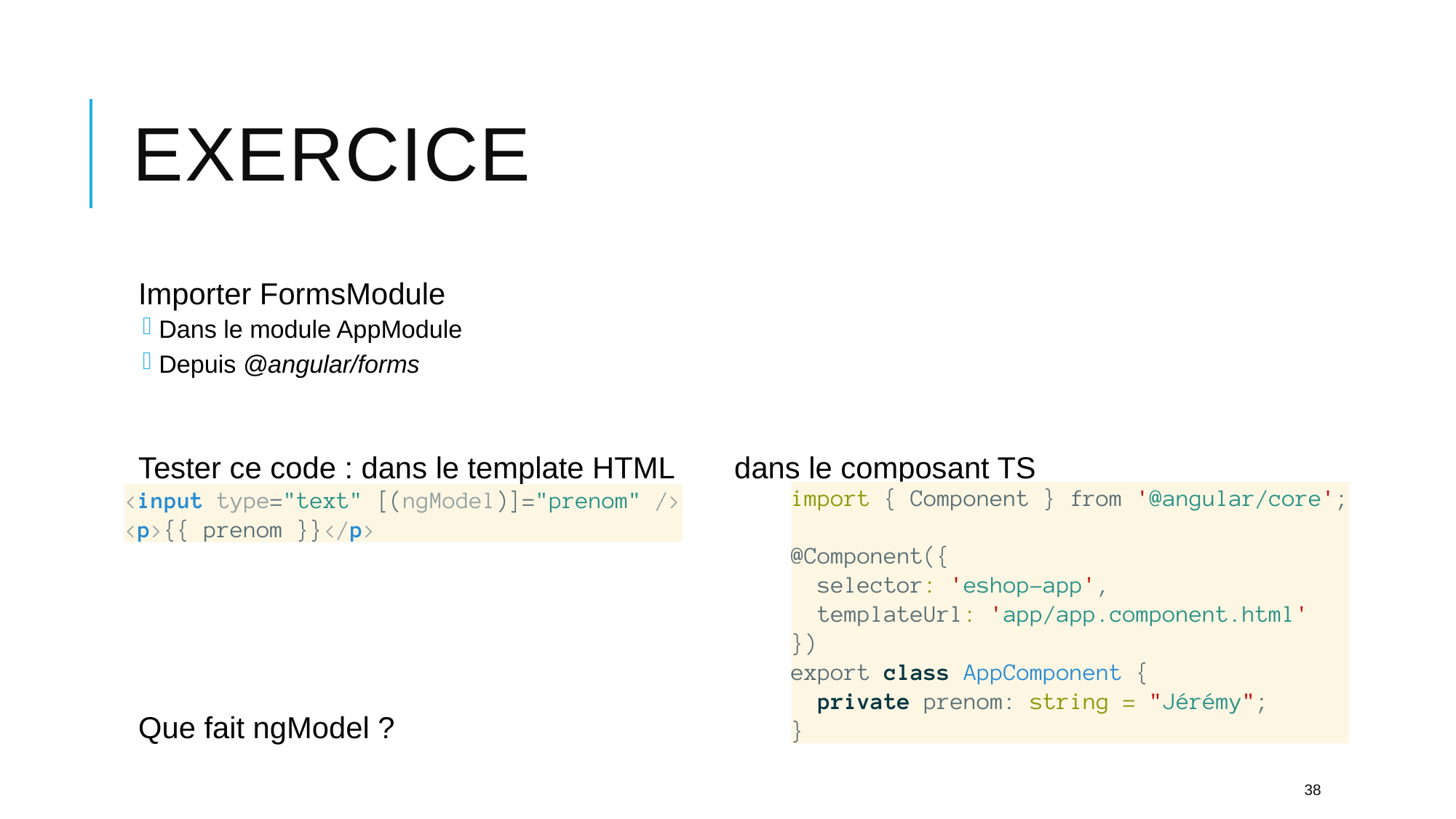

# Exercice
Importer FormsModule
Dans le module AppModule
Depuis @angular/forms

Tester ce code : dans le template HTML		dans le composant TS

Que fait ngModel ?
import { Component } from '@angular/core';

@Component({
  selector: 'eshop-app',
  templateUrl: 'app/app.component.html'
})
export class AppComponent {
  private prenom: string = "Jérémy";
}
<input type="text" [(ngModel)]="prenom" />
<p>{{ prenom }}</p>
38